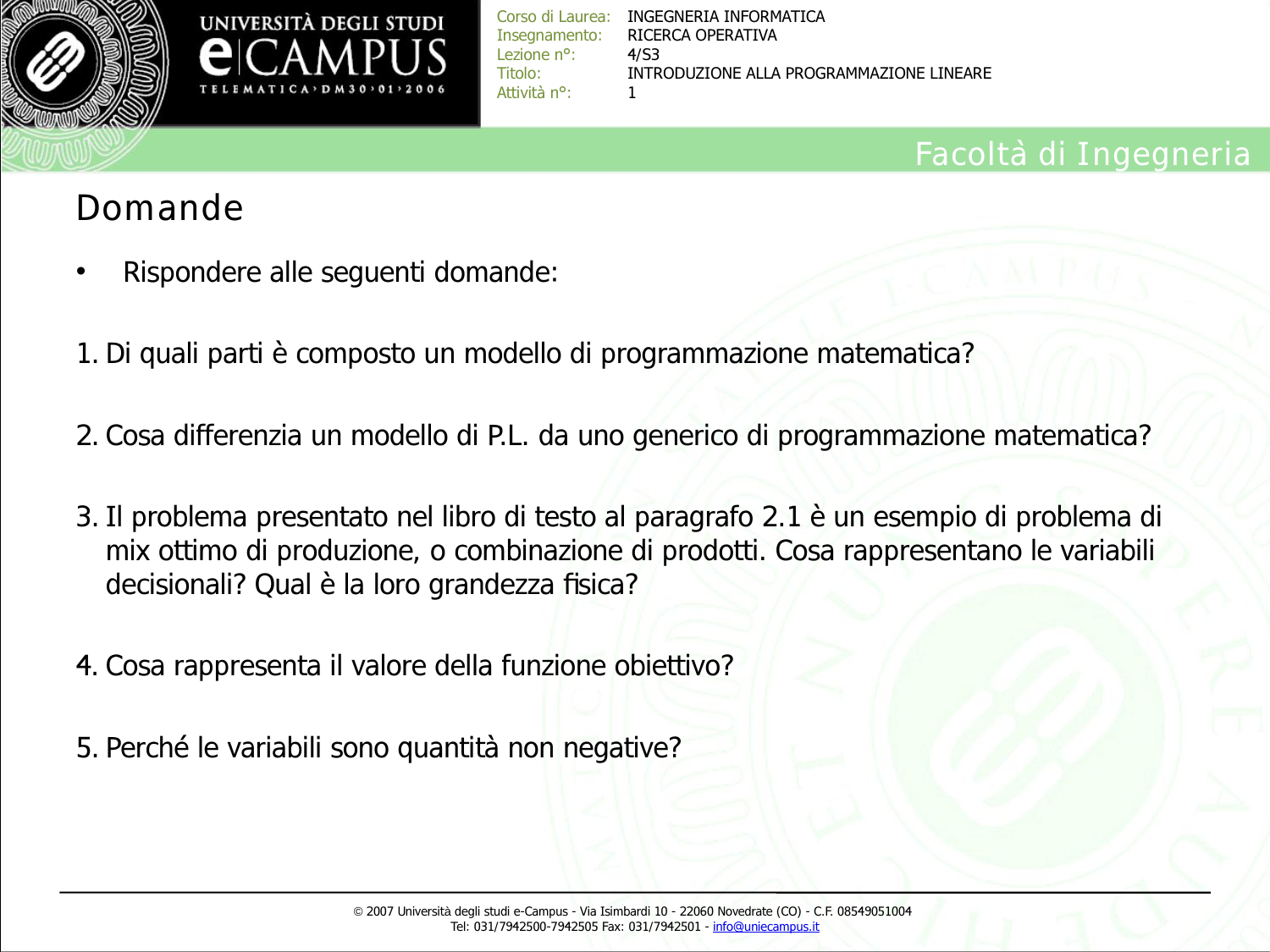

# Domande
  Rispondere alle seguenti domande:

Di quali parti è composto un modello di programmazione matematica?

Cosa differenzia un modello di P.L. da uno generico di programmazione matematica?

Il problema presentato nel libro di testo al paragrafo 2.1 è un esempio di problema di mix ottimo di produzione, o combinazione di prodotti. Cosa rappresentano le variabili decisionali? Qual è la loro grandezza fisica?

Cosa rappresenta il valore della funzione obiettivo?

Perché le variabili sono quantità non negative?